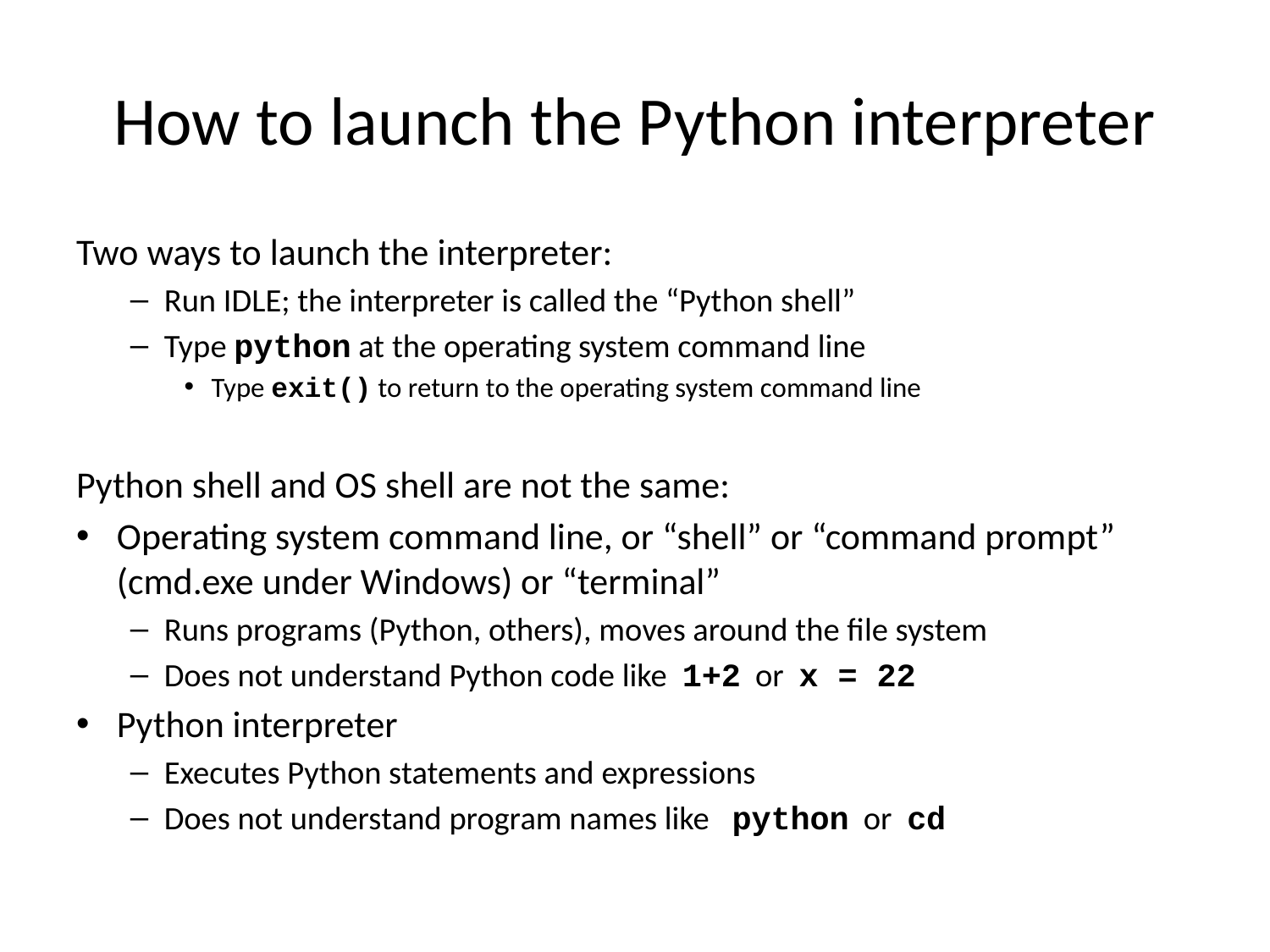

# How to launch the Python interpreter
Two ways to launch the interpreter:
Run IDLE; the interpreter is called the “Python shell”
Type python at the operating system command line
Type exit() to return to the operating system command line

Python shell and OS shell are not the same:
Operating system command line, or “shell” or “command prompt” (cmd.exe under Windows) or “terminal”
Runs programs (Python, others), moves around the file system
Does not understand Python code like  1+2  or  x = 22
Python interpreter
Executes Python statements and expressions
Does not understand program names like   python  or  cd